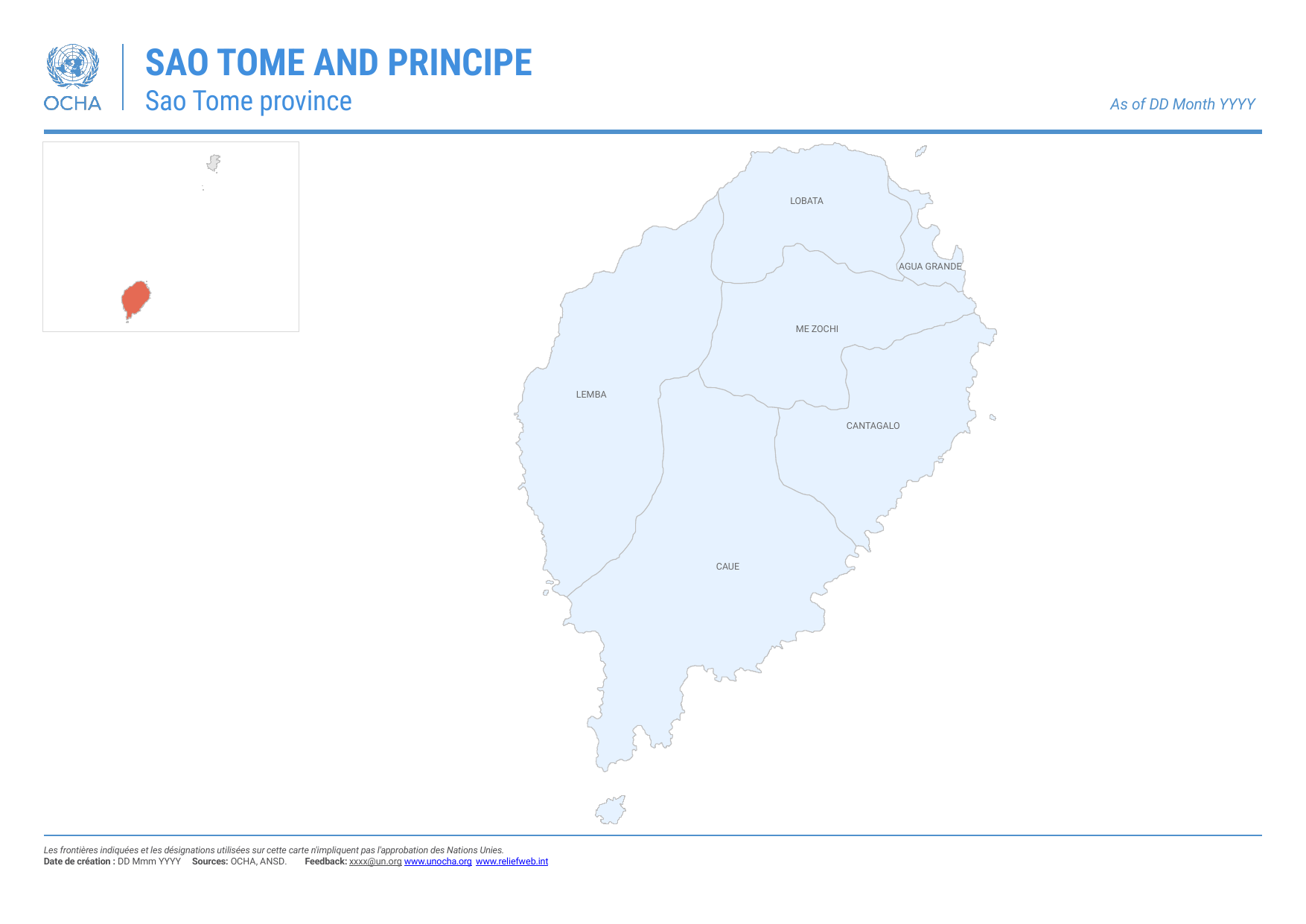

SAO TOME AND PRINCIPE
Sao Tome province
As of DD Month YYYY

LOBATA

AGUA GRANDE

ME ZOCHI

LEMBA
CANTAGALO
CAUE

Les frontières indiquées et les désignations utilisées sur cette carte n'impliquent pas l'approbation des Nations Unies.
Date de création : DD Mmm YYYY     Sources: OCHA, ANSD.        Feedback: xxxx@un.org www.unocha.org www.reliefweb.int